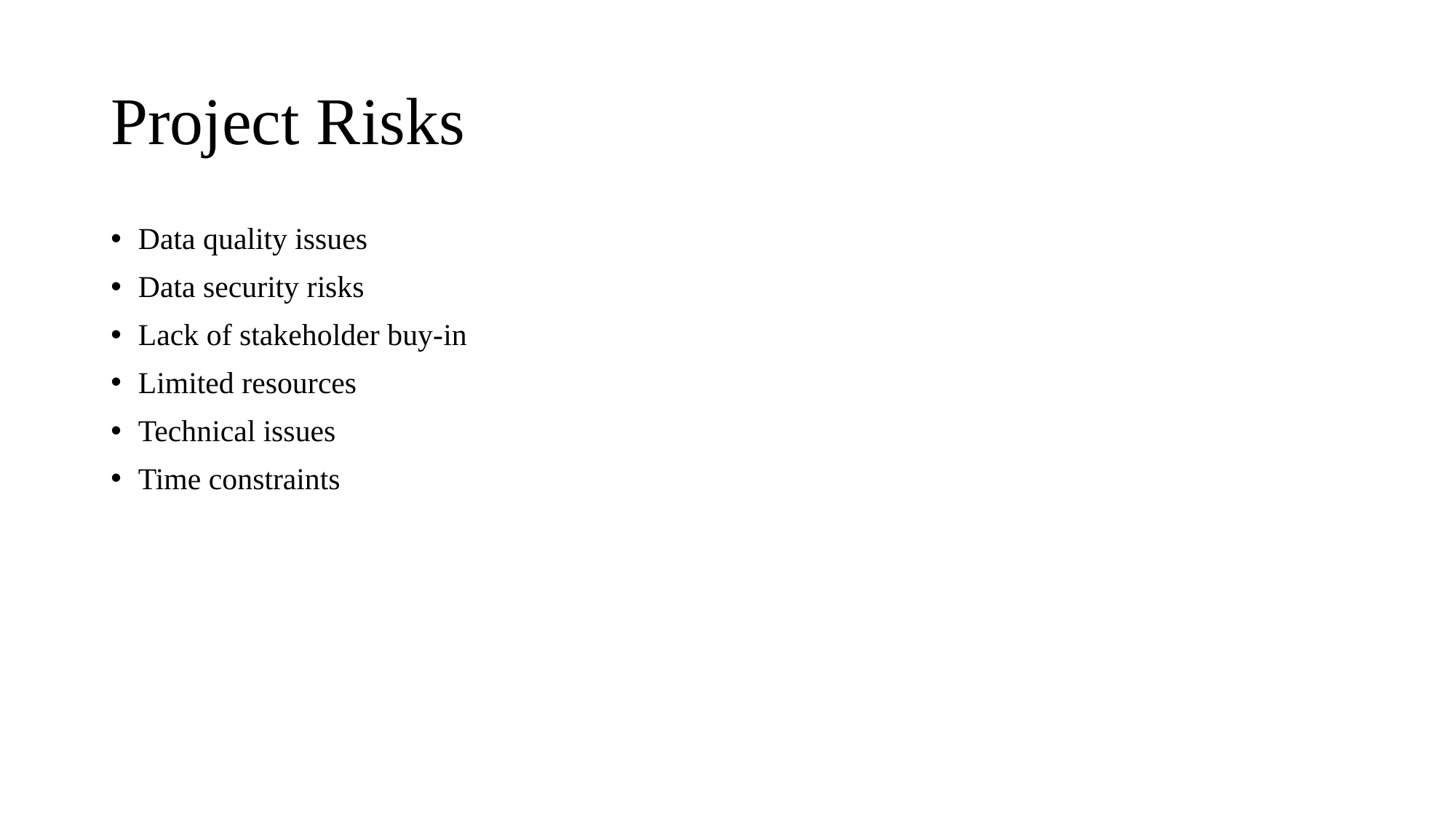

# Project Risks
Data quality issues
Data security risks
Lack of stakeholder buy-in
Limited resources
Technical issues
Time constraints